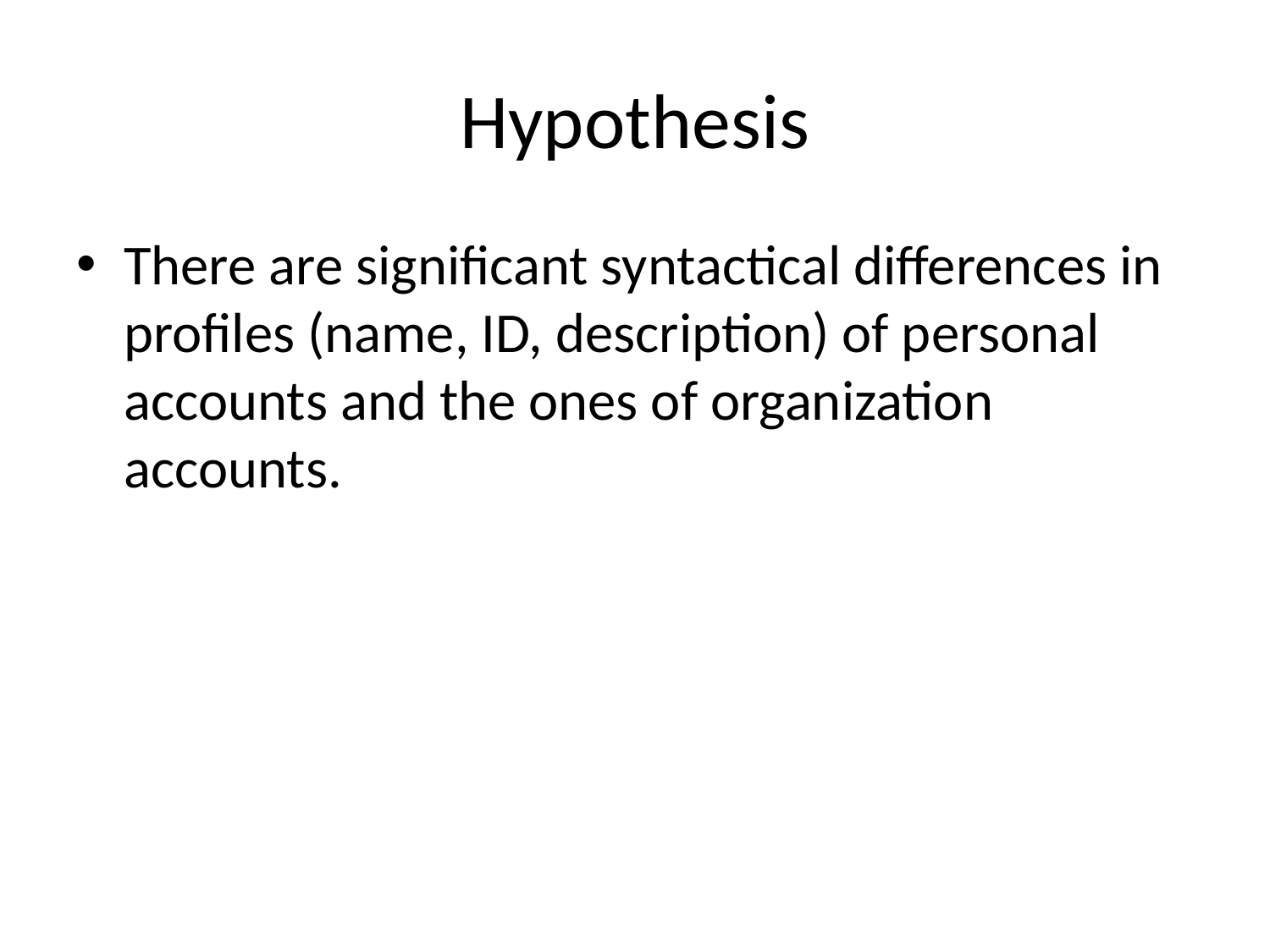

# Hypothesis
There are significant syntactical differences in profiles (name, ID, description) of personal accounts and the ones of organization accounts.